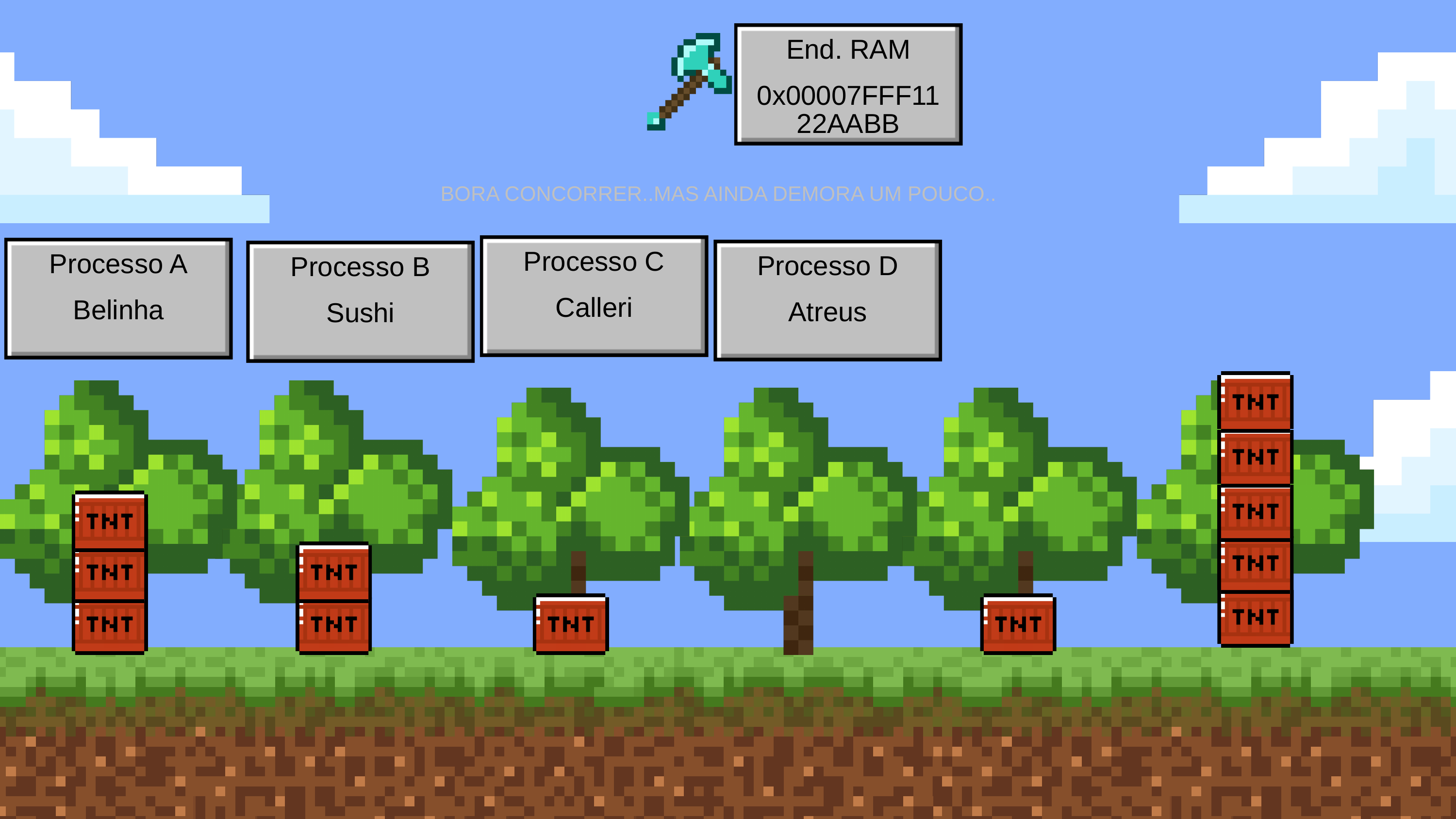

End. RAM

0x00007FFF1122AABB
BORA CONCORRER..MAS AINDA DEMORA UM POUCO..

Processo C
Processo A
Processo D
Processo B
Calleri
Belinha
Atreus
Sushi